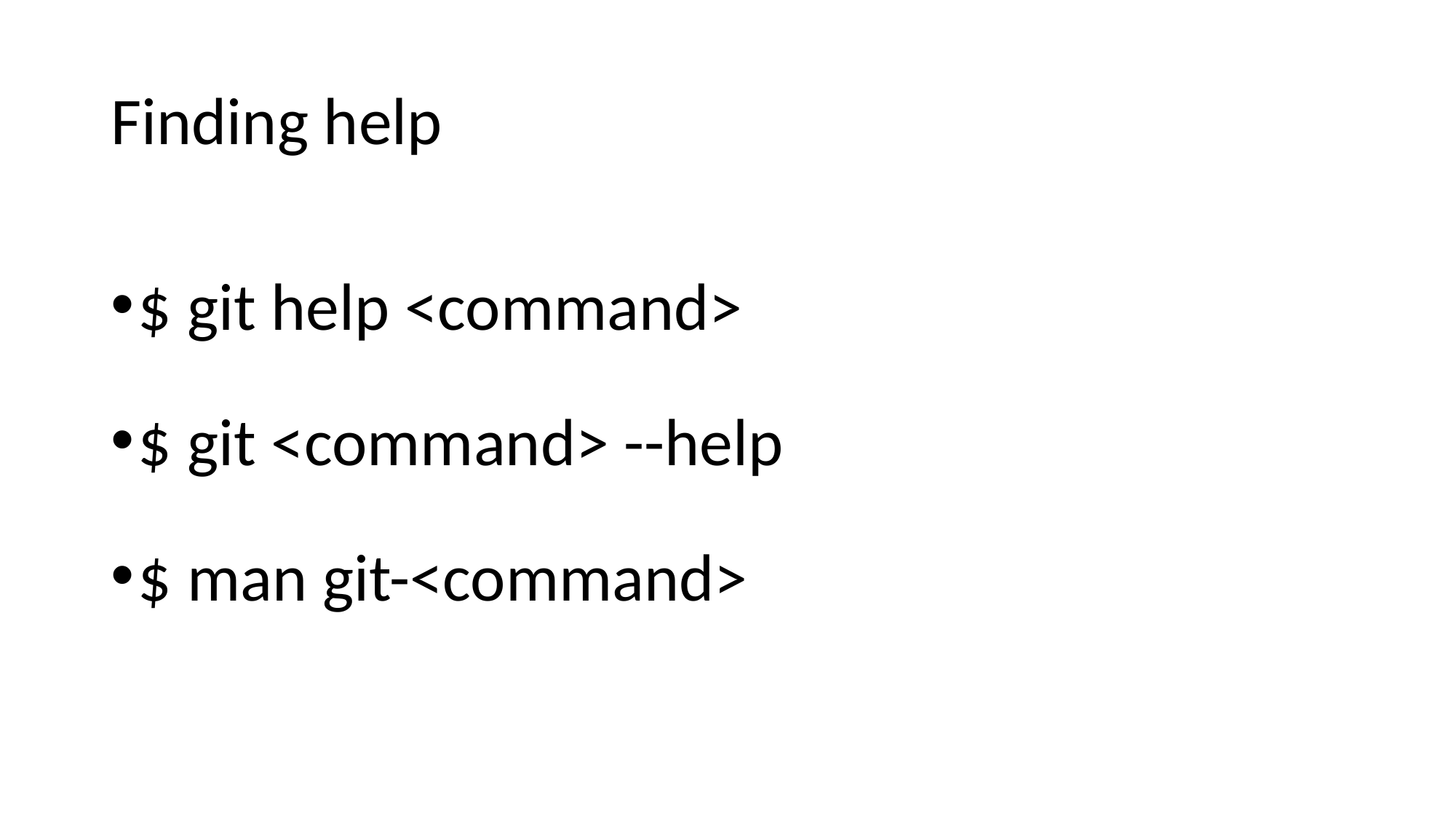

# Finding help
$ git help <command>
$ git <command> --help
$ man git-<command>